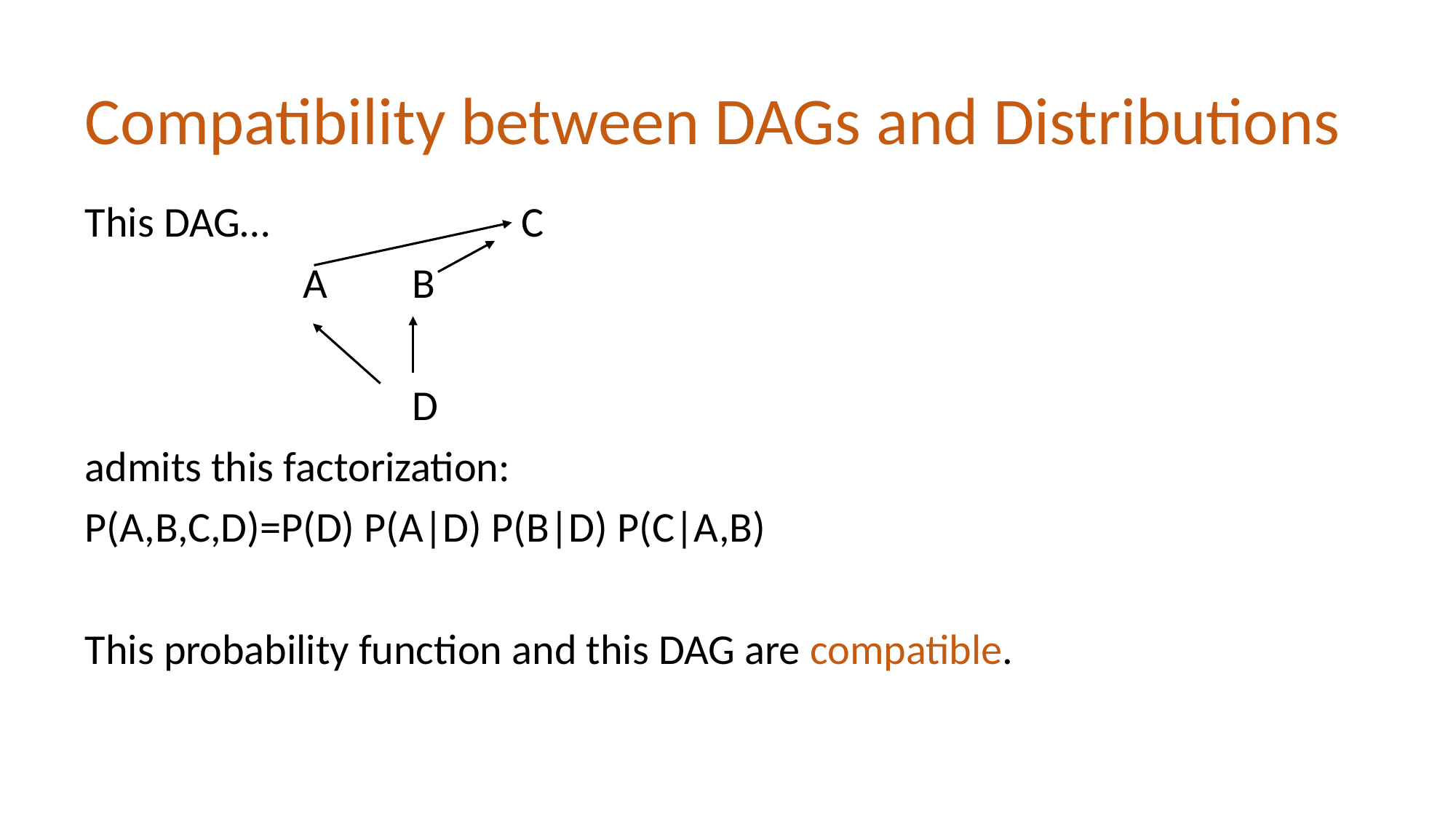

# Compatibility between DAGs and Distributions
This DAG…			C
		A	B

			D
admits this factorization:
P(A,B,C,D)=P(D) P(A|D) P(B|D) P(C|A,B)

This probability function and this DAG are compatible.